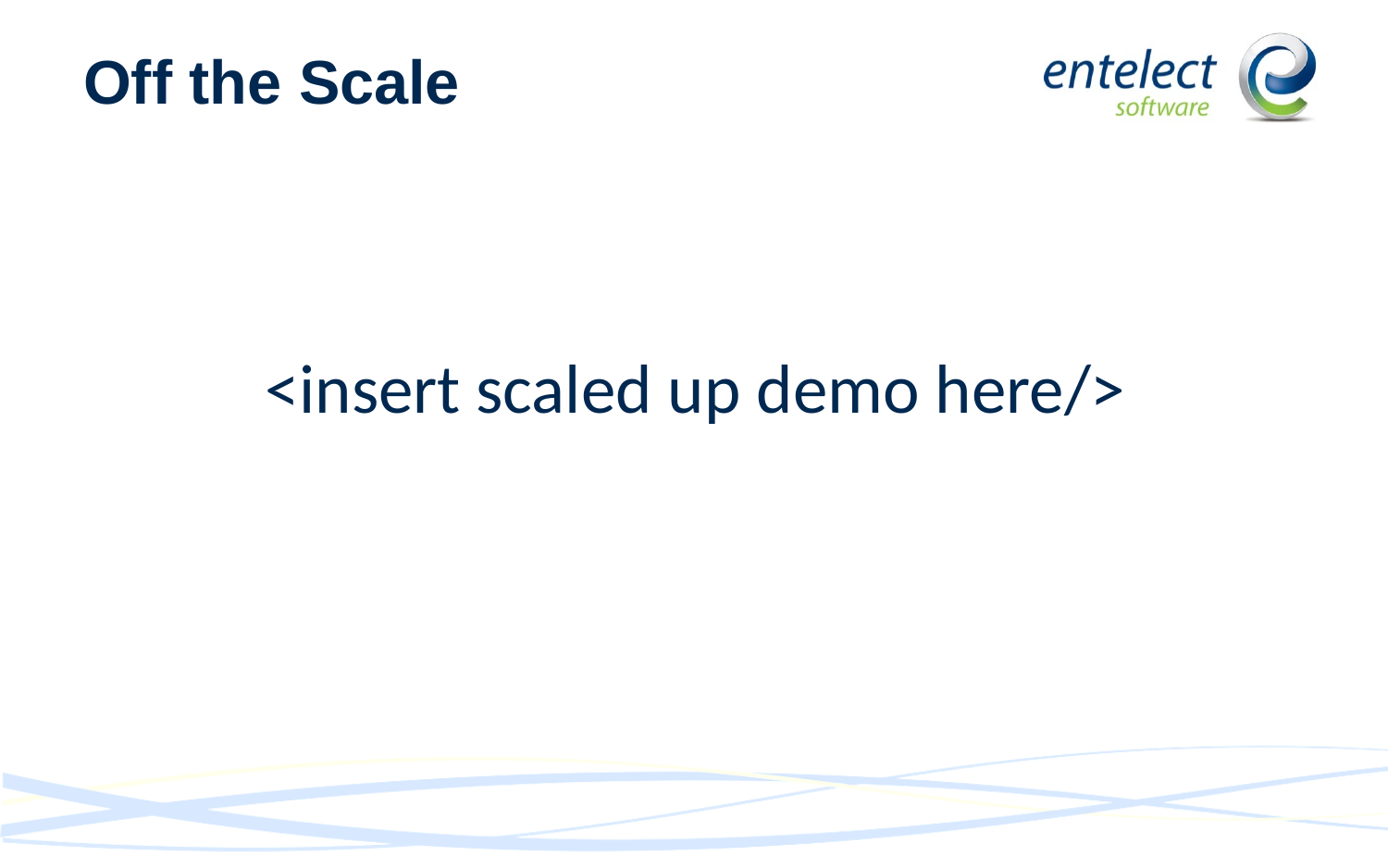

# Off the Scale

<insert scaled up demo here/>